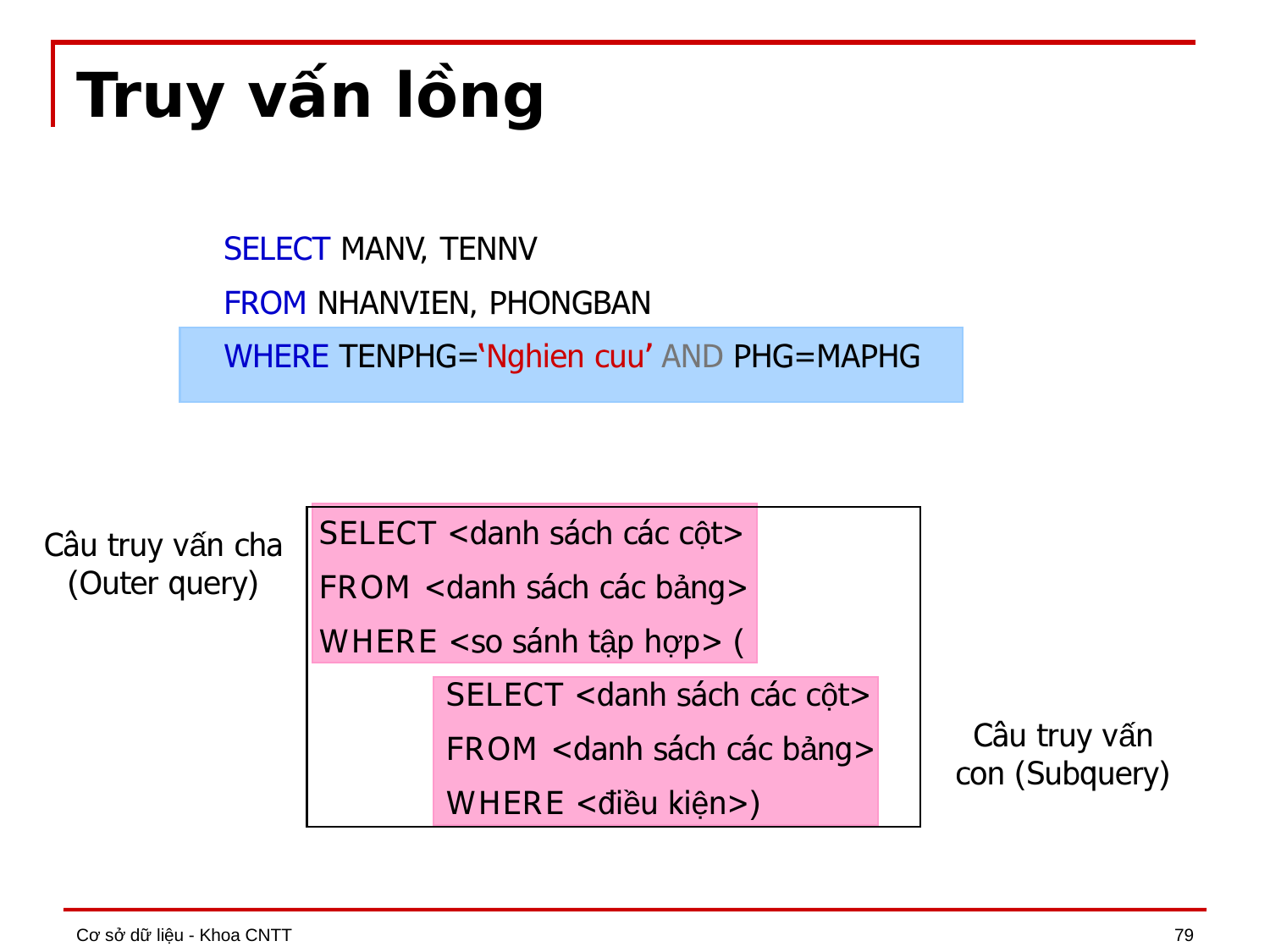

# Truy vấn lồng
SELECT MANV, TENNV
FROM NHANVIEN, PHONGBAN
WHERE TENPHG=‘Nghien cuu’ AND PHG=MAPHG

SELECT <danh sách các cột>
FROM <danh sách các bảng>
WHERE <so sánh tập hợp> (
	SELECT <danh sách các cột>
	FROM <danh sách các bảng>
	WHERE <điều kiện>)

Câu truy vấn cha (Outer query)

Câu truy vấn con (Subquery)
Cơ sở dữ liệu - Khoa CNTT
79